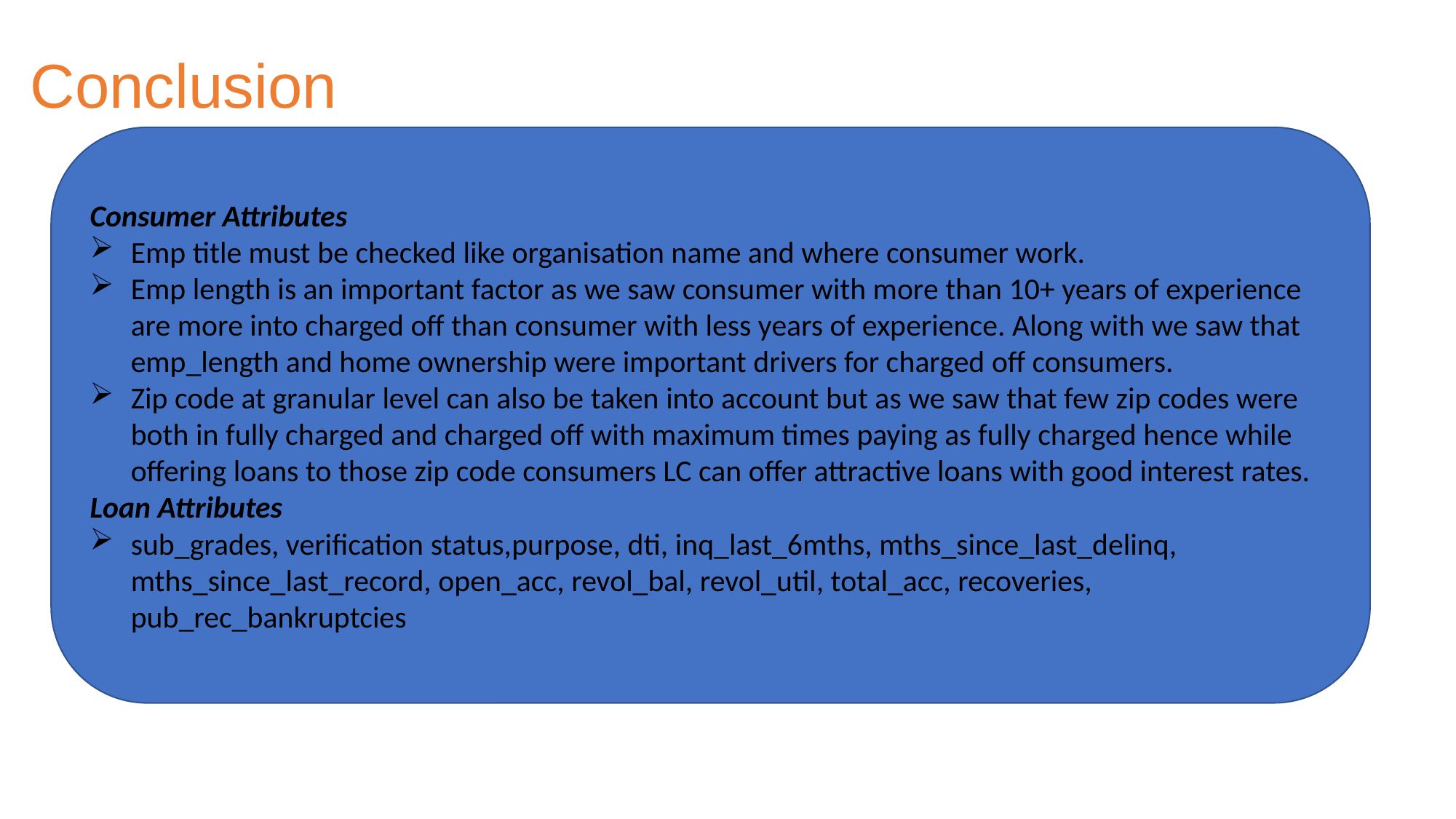

# Conclusion
Consumer Attributes
Emp title must be checked like organisation name and where consumer work.
Emp length is an important factor as we saw consumer with more than 10+ years of experience are more into charged off than consumer with less years of experience. Along with we saw that emp_length and home ownership were important drivers for charged off consumers.
Zip code at granular level can also be taken into account but as we saw that few zip codes were both in fully charged and charged off with maximum times paying as fully charged hence while offering loans to those zip code consumers LC can offer attractive loans with good interest rates.
Loan Attributes
sub_grades, verification status,purpose, dti, inq_last_6mths, mths_since_last_delinq, mths_since_last_record, open_acc, revol_bal, revol_util, total_acc, recoveries, pub_rec_bankruptcies